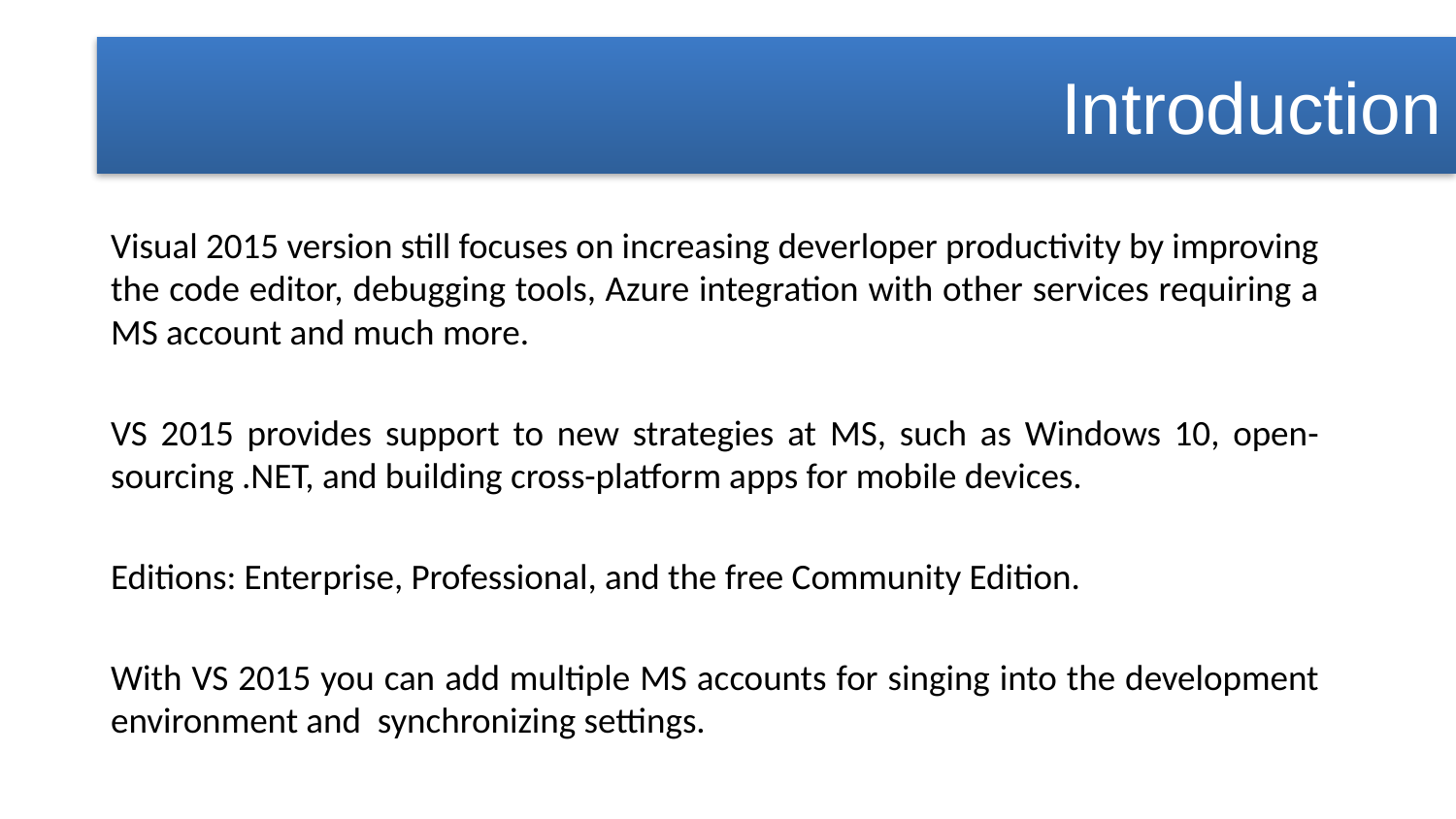

Introduction
Visual 2015 version still focuses on increasing deverloper productivity by improving the code editor, debugging tools, Azure integration with other services requiring a MS account and much more.

VS 2015 provides support to new strategies at MS, such as Windows 10, open-sourcing .NET, and building cross-platform apps for mobile devices.

Editions: Enterprise, Professional, and the free Community Edition.

With VS 2015 you can add multiple MS accounts for singing into the development environment and  synchronizing settings.